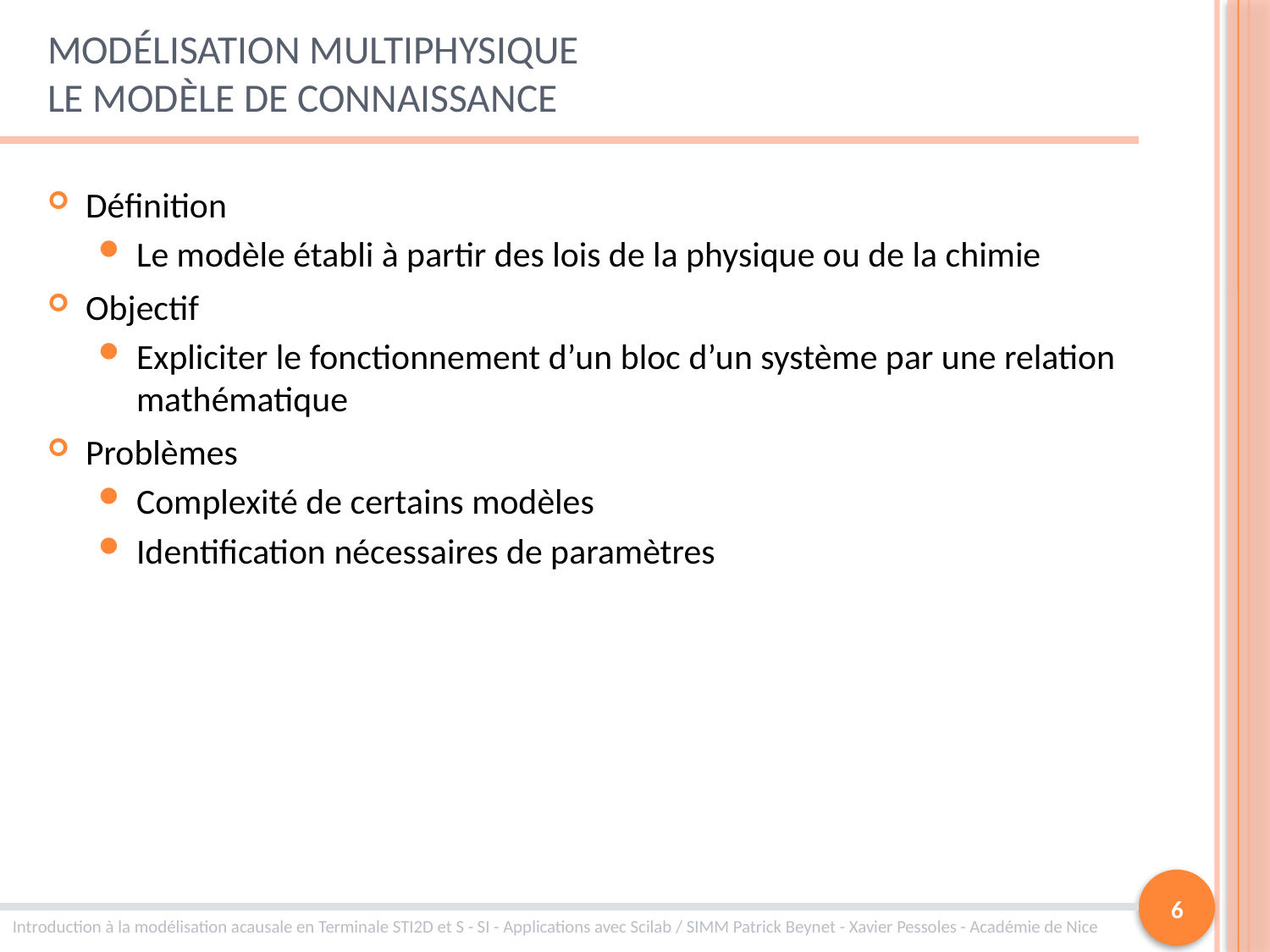

# Modélisation multiphysique Le modèle de connaissance
Définition
Le modèle établi à partir des lois de la physique ou de la chimie
Objectif
Expliciter le fonctionnement d’un bloc d’un système par une relation mathématique
Problèmes
Complexité de certains modèles
Identification nécessaires de paramètres
6